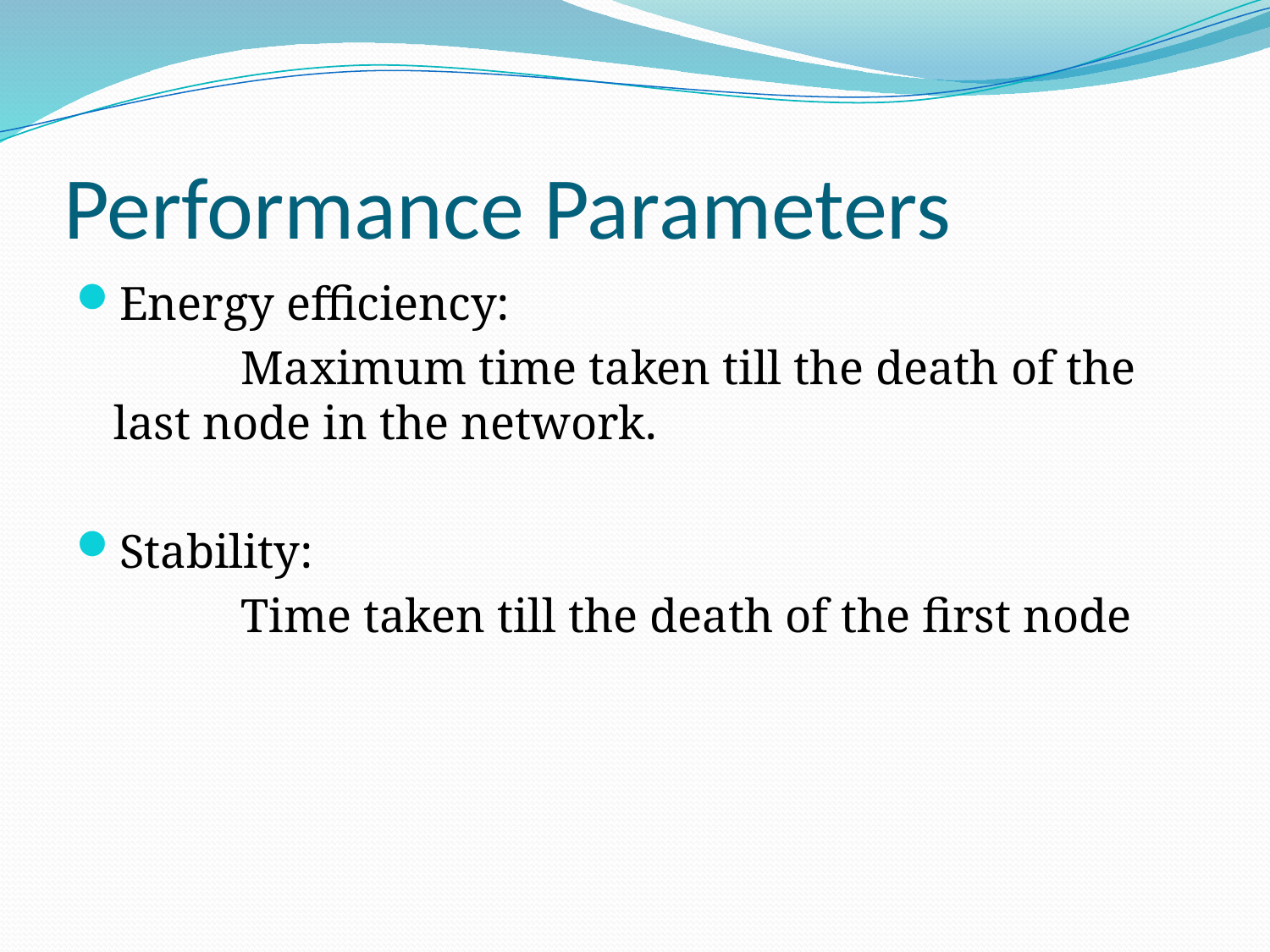

# Performance Parameters
Energy efficiency:
		Maximum time taken till the death of the last node in the network.

Stability:
		Time taken till the death of the first node